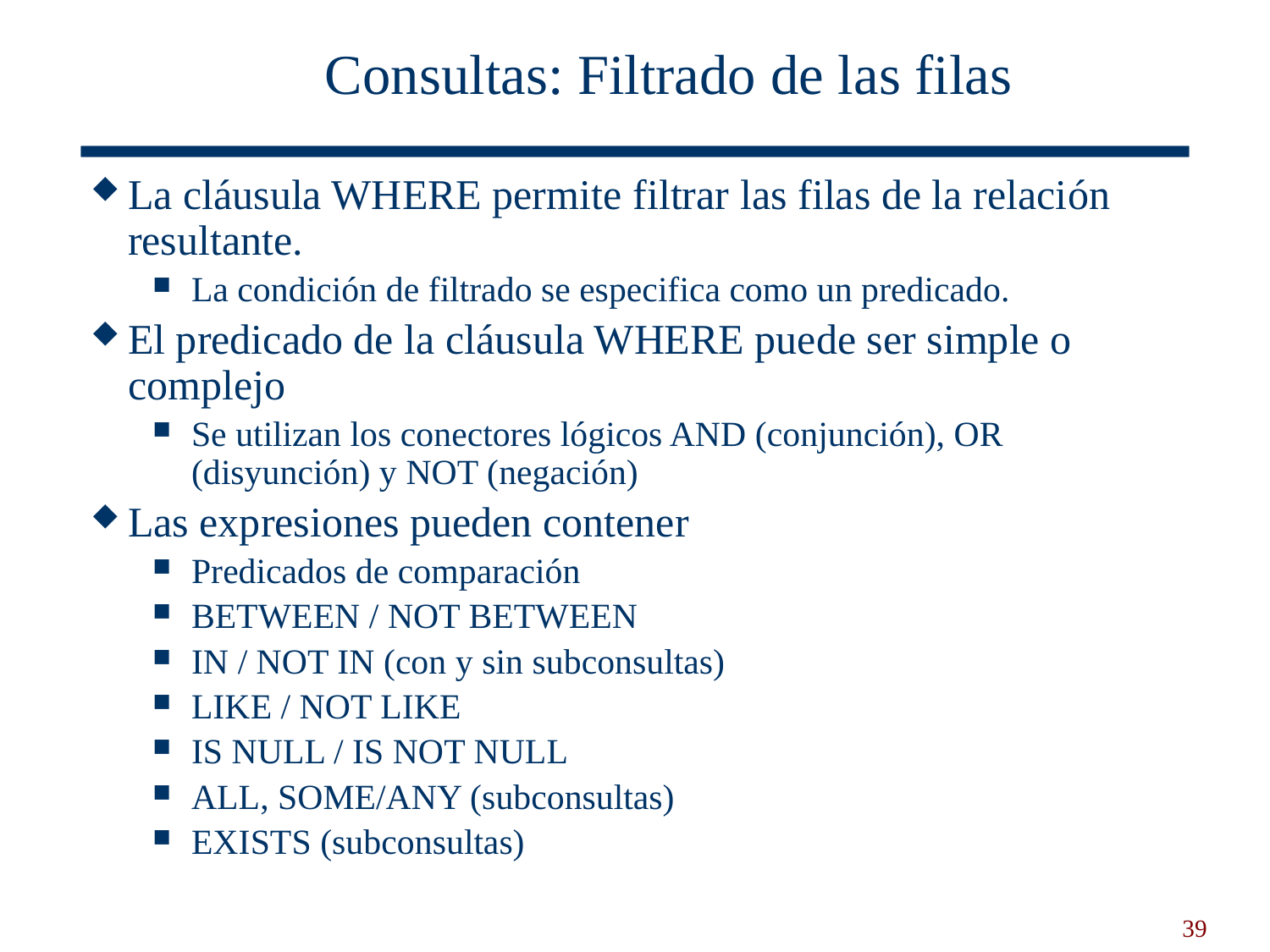

# Consultas: Filtrado de las filas
La cláusula WHERE permite filtrar las filas de la relación resultante.
La condición de filtrado se especifica como un predicado.
El predicado de la cláusula WHERE puede ser simple o complejo
Se utilizan los conectores lógicos AND (conjunción), OR (disyunción) y NOT (negación)
Las expresiones pueden contener
Predicados de comparación
BETWEEN / NOT BETWEEN
IN / NOT IN (con y sin subconsultas)
LIKE / NOT LIKE
IS NULL / IS NOT NULL
ALL, SOME/ANY (subconsultas)
EXISTS (subconsultas)
39